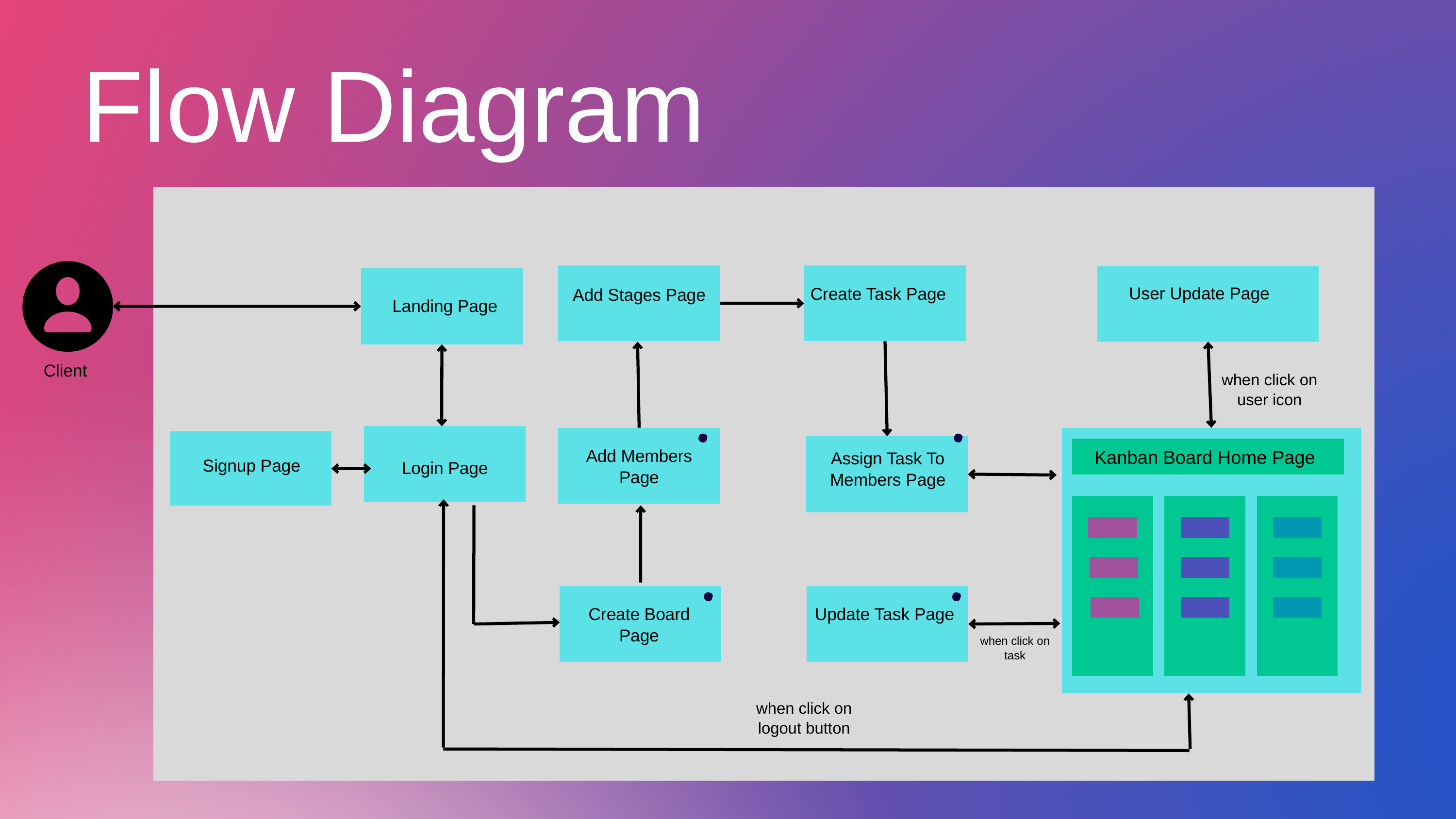

Flow Diagram

User Update Page

Create Task Page
Add Stages Page
Landing Page

Client
when click on user icon

Add Members Page
Kanban Board Home Page
Assign Task To Members Page
Signup Page
Login Page

Update Task Page
Create Board Page

when click on task

when click on logout button